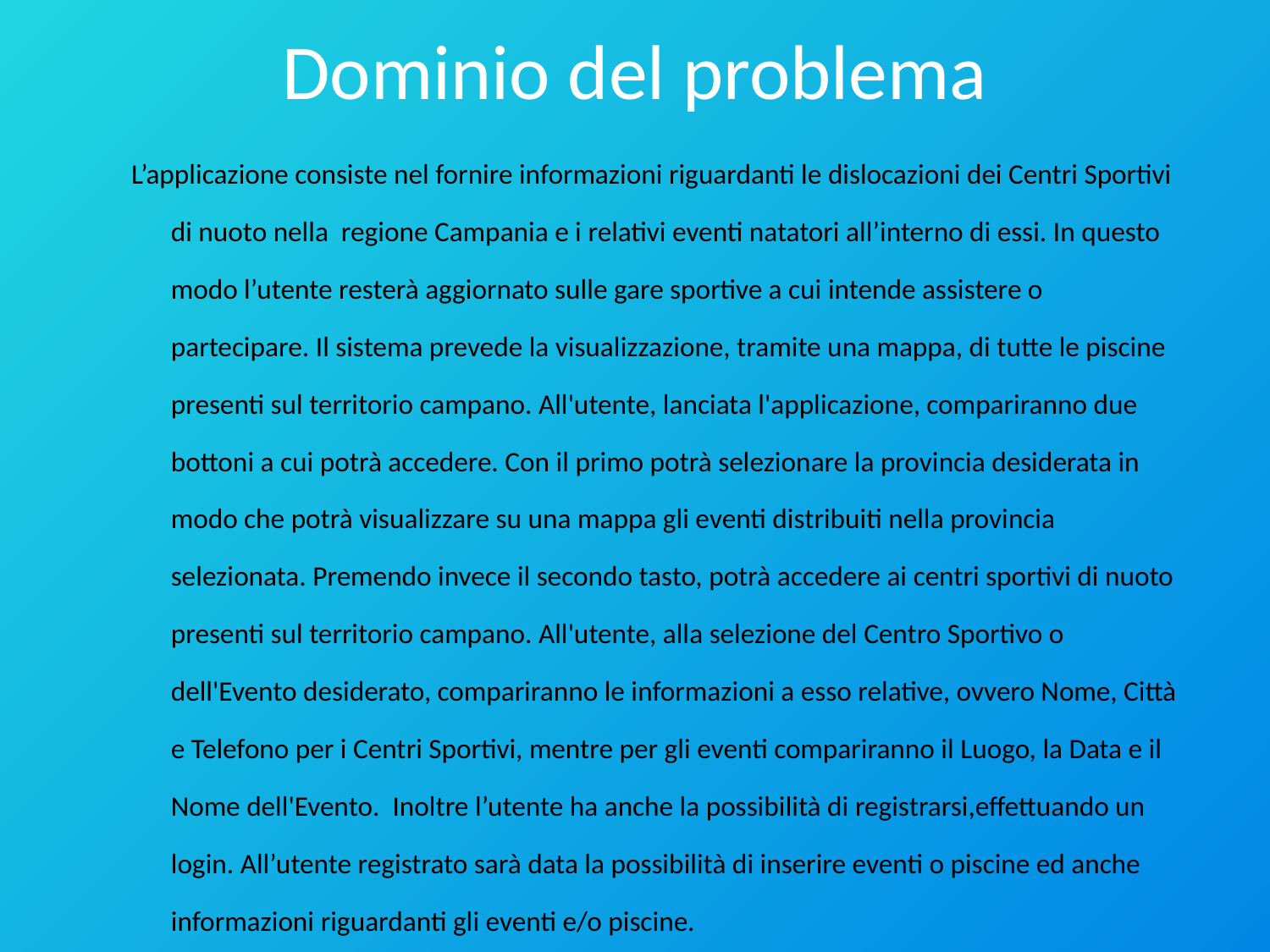

# Dominio del problema
L’applicazione consiste nel fornire informazioni riguardanti le dislocazioni dei Centri Sportivi di nuoto nella  regione Campania e i relativi eventi natatori all’interno di essi. In questo modo l’utente resterà aggiornato sulle gare sportive a cui intende assistere o partecipare. Il sistema prevede la visualizzazione, tramite una mappa, di tutte le piscine presenti sul territorio campano. All'utente, lanciata l'applicazione, compariranno due bottoni a cui potrà accedere. Con il primo potrà selezionare la provincia desiderata in modo che potrà visualizzare su una mappa gli eventi distribuiti nella provincia selezionata. Premendo invece il secondo tasto, potrà accedere ai centri sportivi di nuoto presenti sul territorio campano. All'utente, alla selezione del Centro Sportivo o dell'Evento desiderato, compariranno le informazioni a esso relative, ovvero Nome, Città e Telefono per i Centri Sportivi, mentre per gli eventi compariranno il Luogo, la Data e il Nome dell'Evento.  Inoltre l’utente ha anche la possibilità di registrarsi,effettuando un login. All’utente registrato sarà data la possibilità di inserire eventi o piscine ed anche informazioni riguardanti gli eventi e/o piscine.